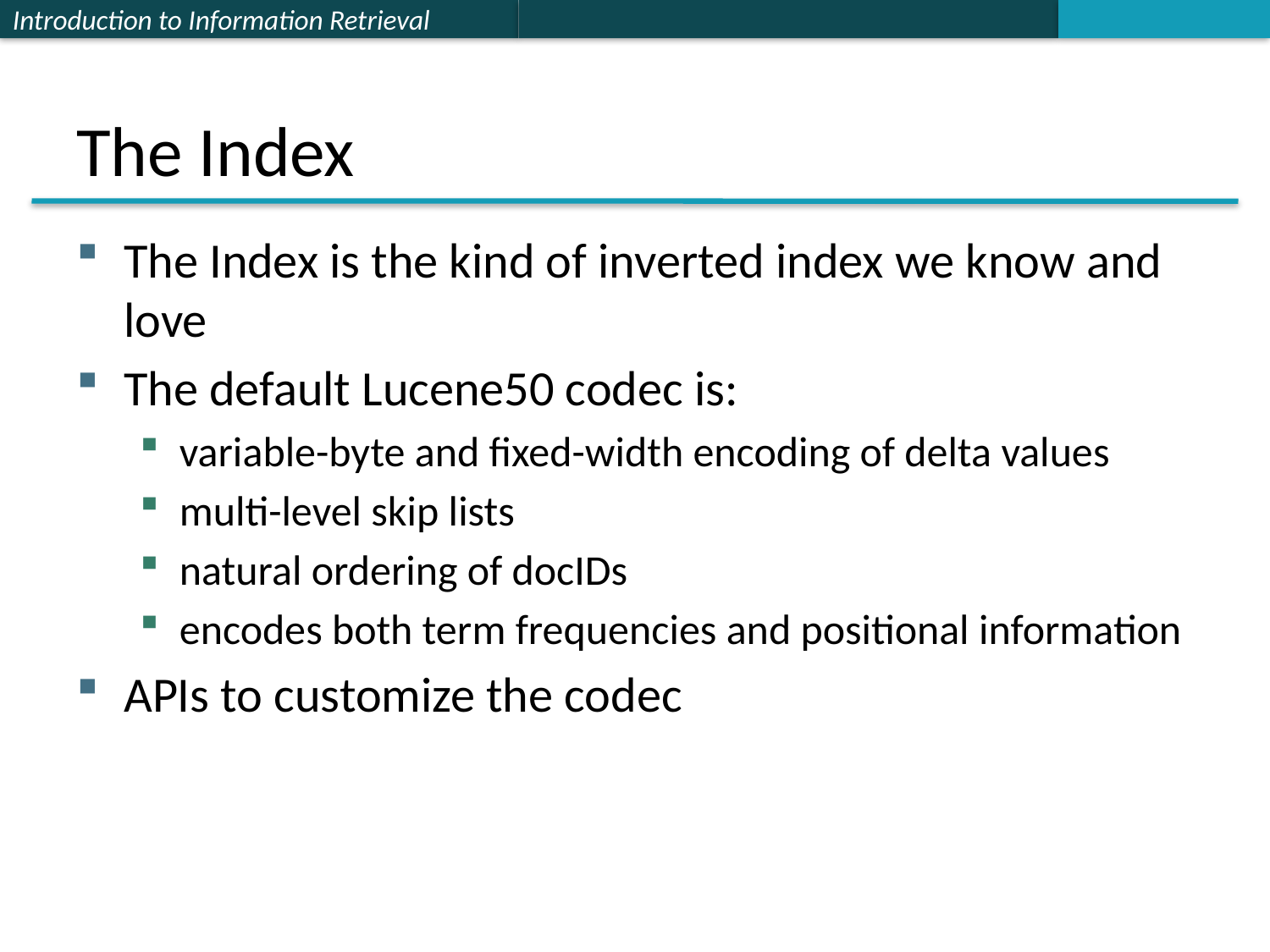

# The Index
The Index is the kind of inverted index we know and love
The default Lucene50 codec is:
variable-byte and fixed-width encoding of delta values
multi-level skip lists
natural ordering of docIDs
encodes both term frequencies and positional information
APIs to customize the codec